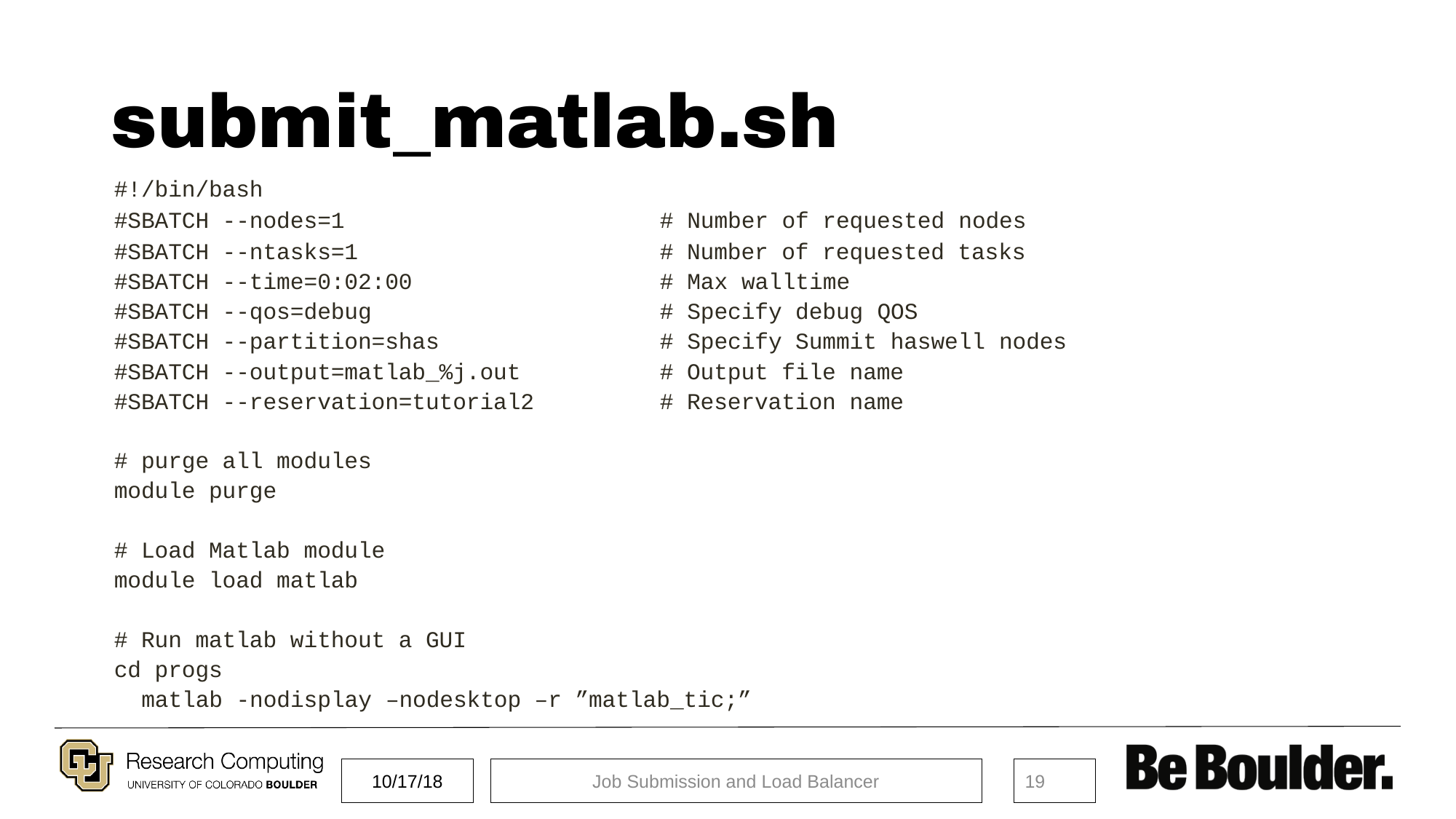

# submit_matlab.sh
#!/bin/bash
#SBATCH --nodes=1			# Number of requested nodes
#SBATCH --ntasks=1			# Number of requested tasks
#SBATCH --time=0:02:00			# Max walltime
#SBATCH --qos=debug			# Specify debug QOS
#SBATCH --partition=shas			# Specify Summit haswell nodes
#SBATCH --output=matlab_%j.out		# Output file name
#SBATCH --reservation=tutorial2		# Reservation name

# purge all modules
module purge

# Load Matlab module
module load matlab

# Run matlab without a GUI
cd progs
  matlab -nodisplay –nodesktop –r ”matlab_tic;”
10/17/18
Job Submission and Load Balancer
19